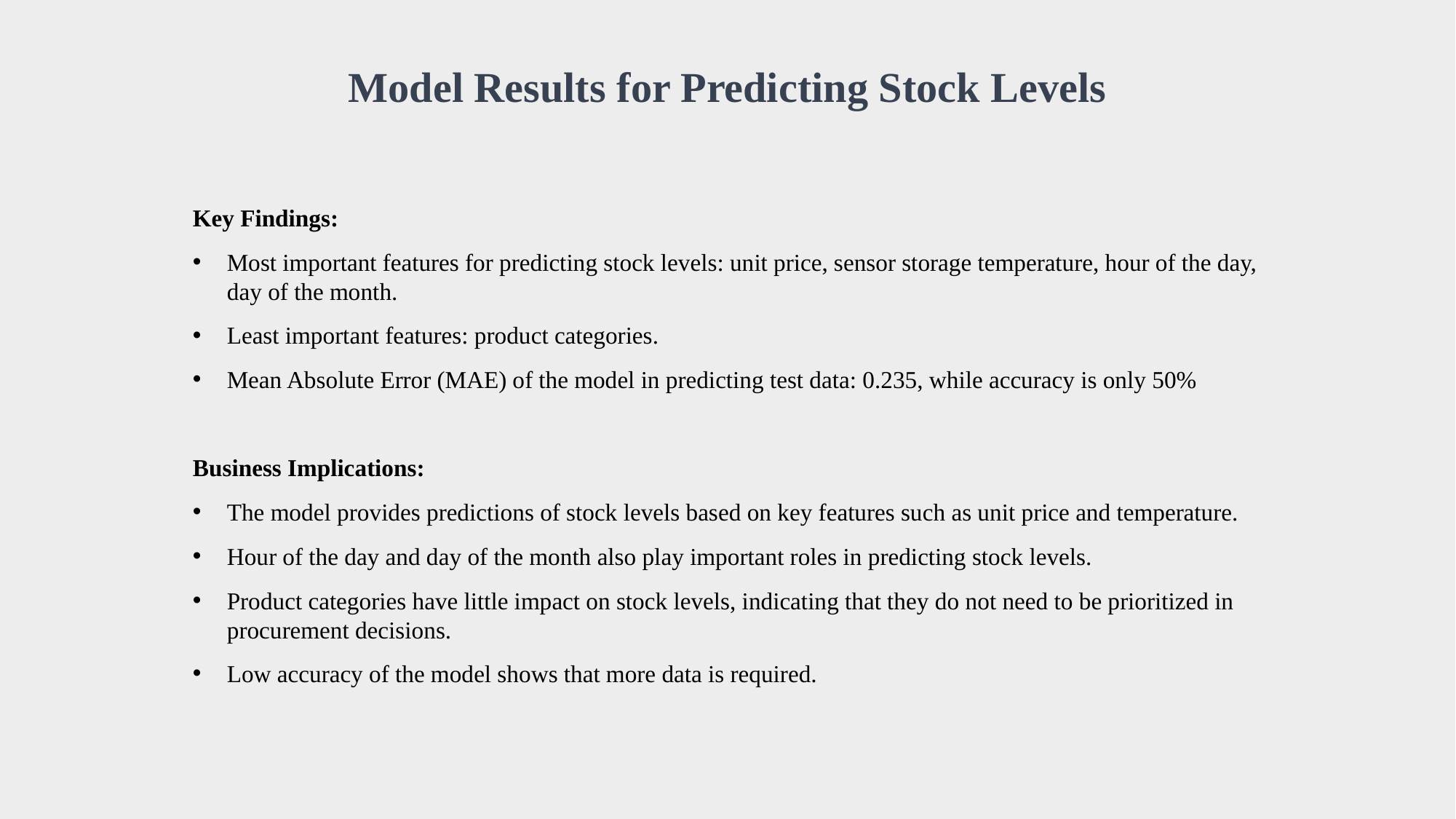

# Model Results for Predicting Stock Levels
Key Findings:
Most important features for predicting stock levels: unit price, sensor storage temperature, hour of the day, day of the month.
Least important features: product categories.
Mean Absolute Error (MAE) of the model in predicting test data: 0.235, while accuracy is only 50%

Business Implications:
The model provides predictions of stock levels based on key features such as unit price and temperature.
Hour of the day and day of the month also play important roles in predicting stock levels.
Product categories have little impact on stock levels, indicating that they do not need to be prioritized in procurement decisions.
Low accuracy of the model shows that more data is required.